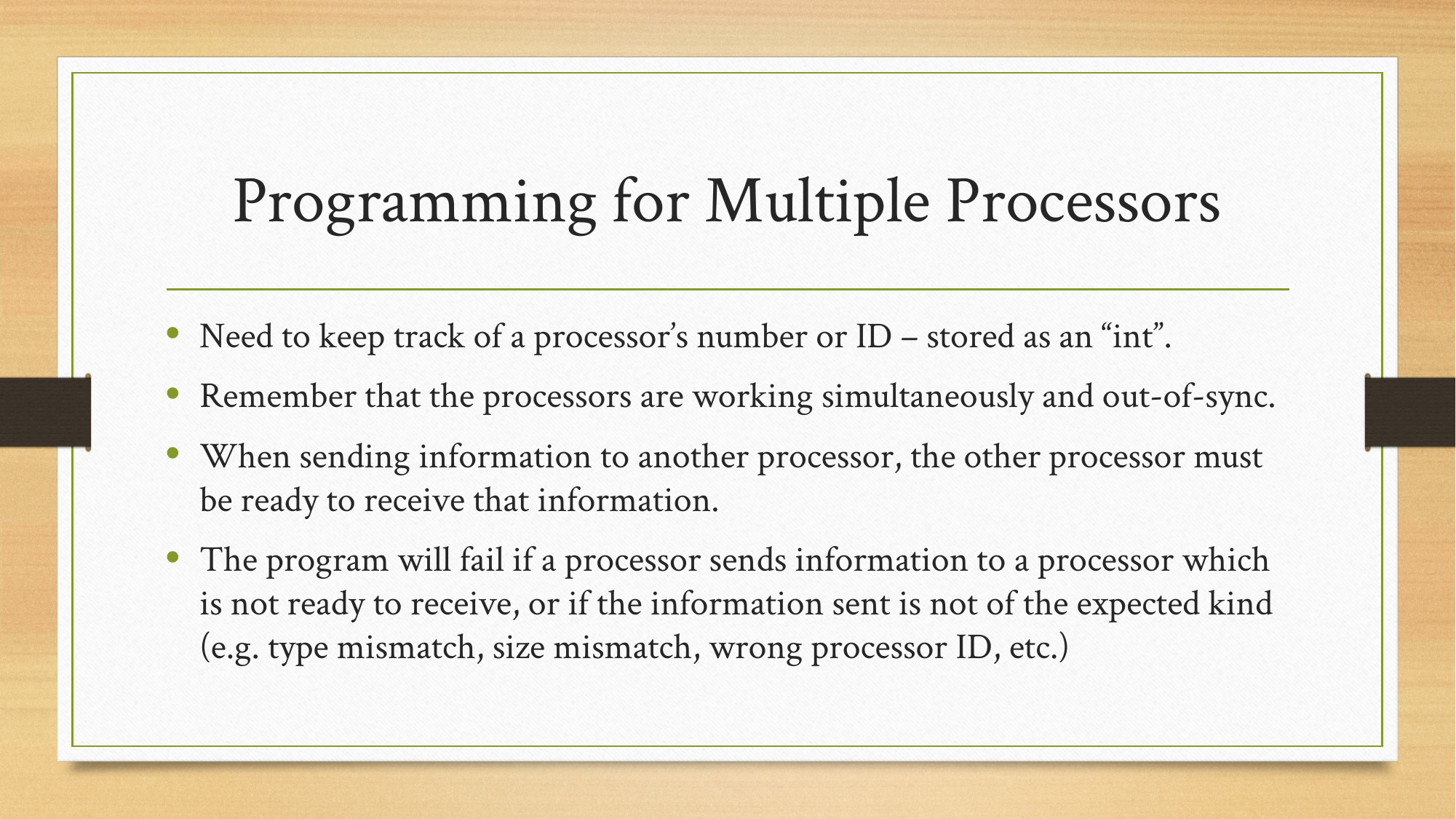

# Programming for Multiple Processors
Need to keep track of a processor’s number or ID – stored as an “int”.
Remember that the processors are working simultaneously and out-of-sync.
When sending information to another processor, the other processor must be ready to receive that information.
The program will fail if a processor sends information to a processor which is not ready to receive, or if the information sent is not of the expected kind (e.g. type mismatch, size mismatch, wrong processor ID, etc.)